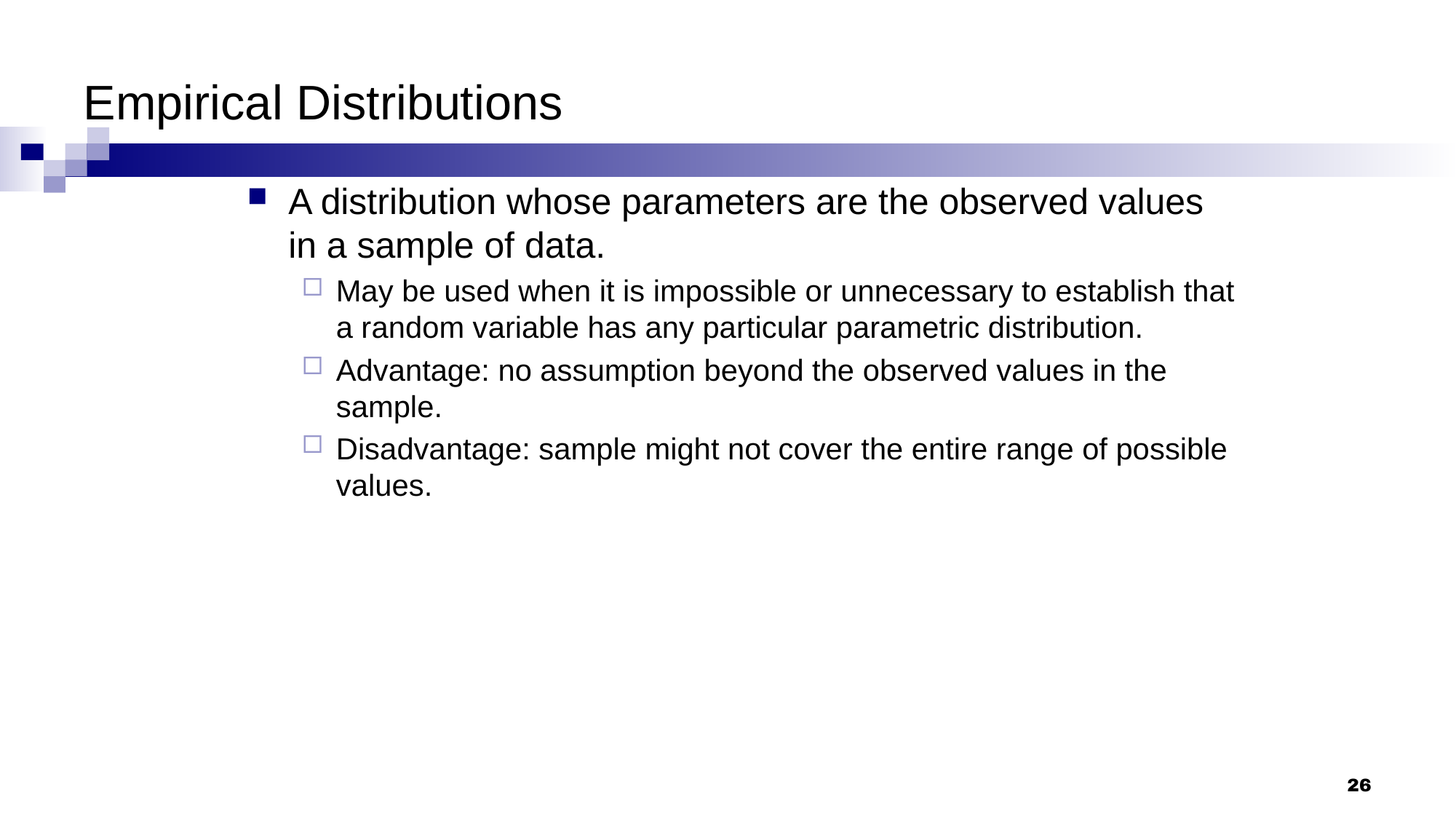

# Empirical Distributions
A distribution whose parameters are the observed values in a sample of data.
May be used when it is impossible or unnecessary to establish that a random variable has any particular parametric distribution.
Advantage: no assumption beyond the observed values in the sample.
Disadvantage: sample might not cover the entire range of possible values.
26